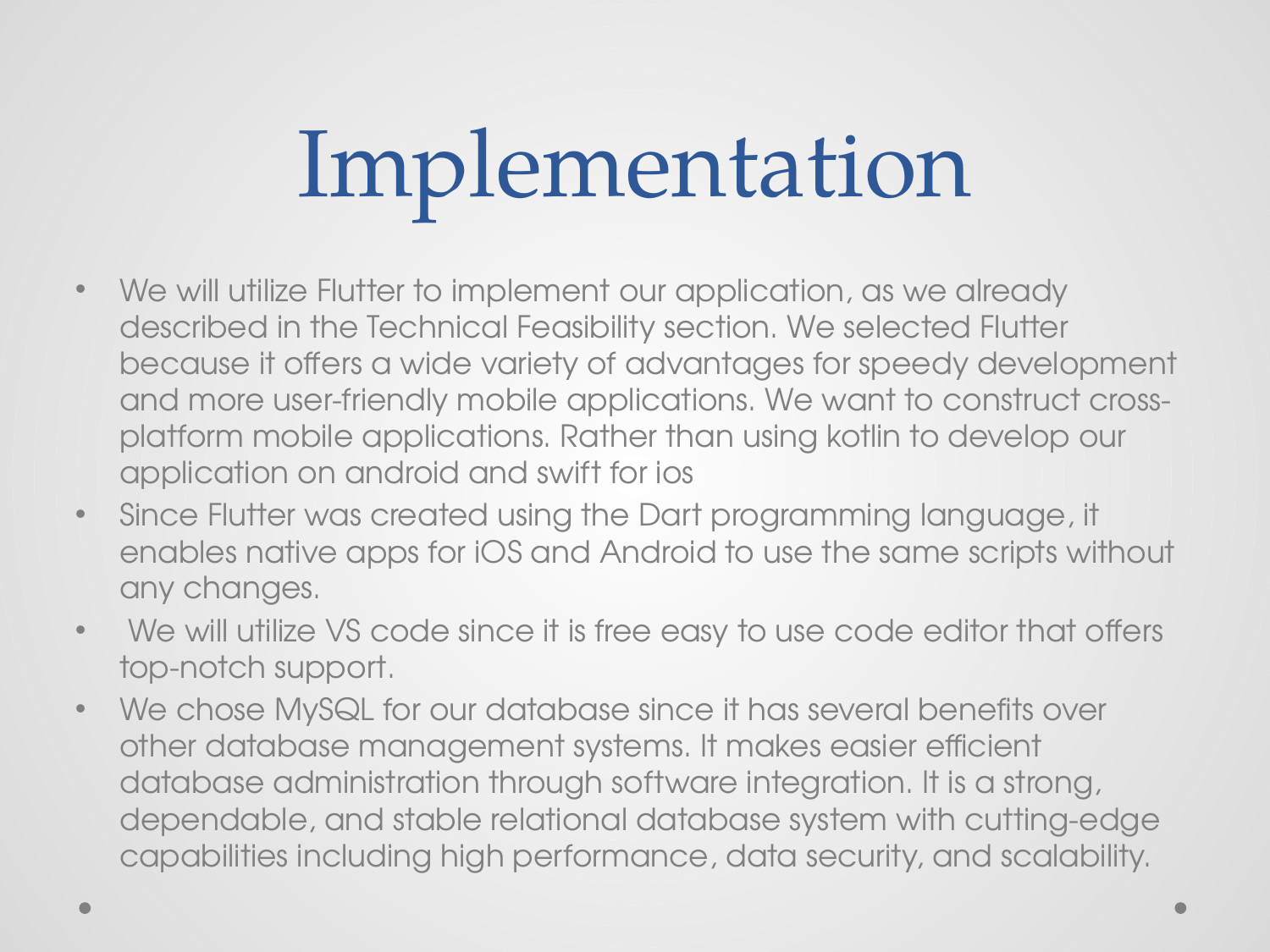

# Implementation
We will utilize Flutter to implement our application, as we already described in the Technical Feasibility section. We selected Flutter because it offers a wide variety of advantages for speedy development and more user-friendly mobile applications. We want to construct cross-platform mobile applications. Rather than using kotlin to develop our application on android and swift for ios
Since Flutter was created using the Dart programming language, it enables native apps for iOS and Android to use the same scripts without any changes.
 We will utilize VS code since it is free easy to use code editor that offers top-notch support.
We chose MySQL for our database since it has several benefits over other database management systems. It makes easier efficient database administration through software integration. It is a strong, dependable, and stable relational database system with cutting-edge capabilities including high performance, data security, and scalability.